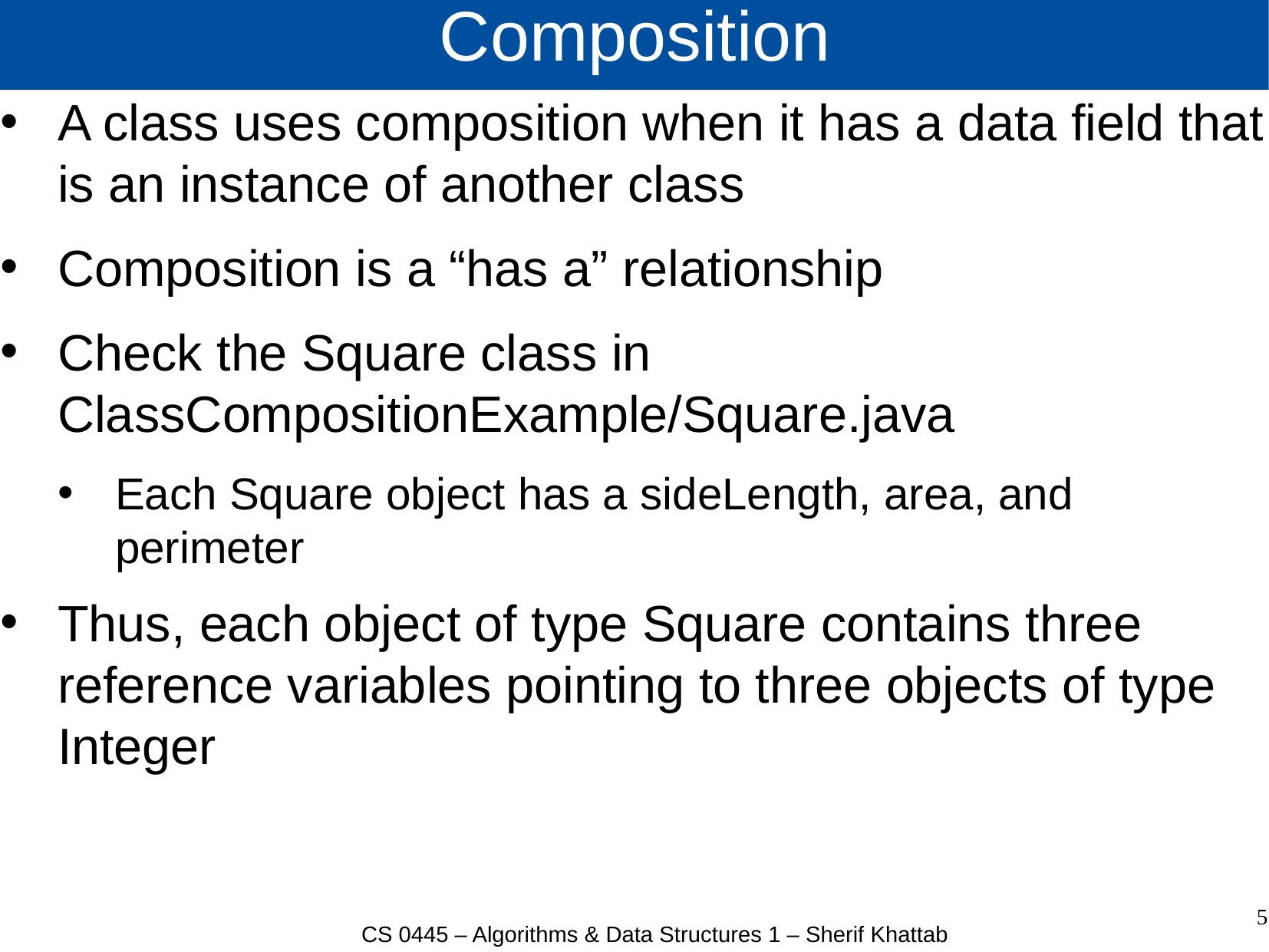

# Composition
A class uses composition when it has a data field that is an instance of another class
Composition is a “has a” relationship
Check the Square class in ClassCompositionExample/Square.java
Each Square object has a sideLength, area, and perimeter
Thus, each object of type Square contains three reference variables pointing to three objects of type Integer
5
CS 0445 – Algorithms & Data Structures 1 – Sherif Khattab